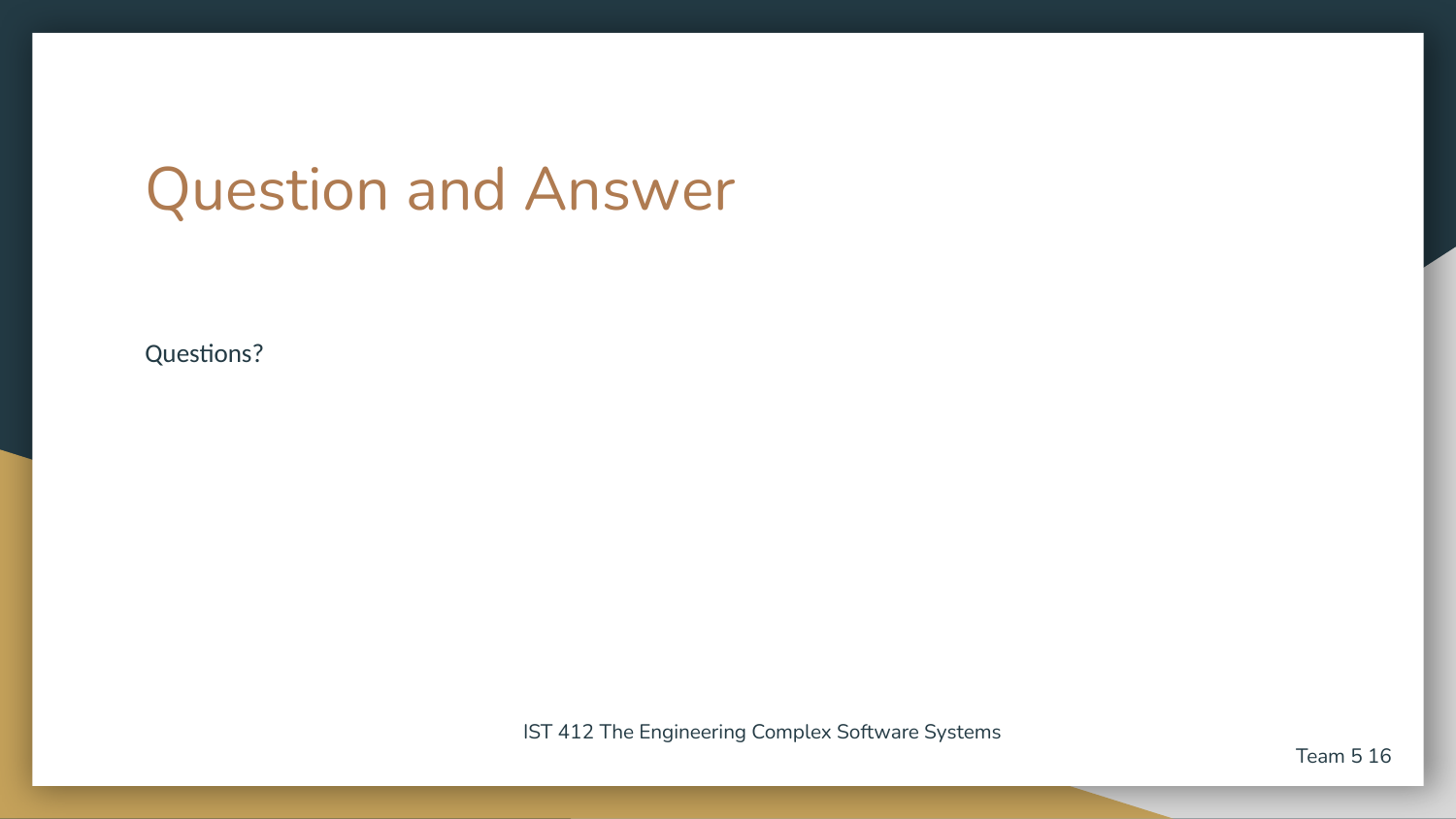

# Question and Answer
Questions?
 IST 412 The Engineering Complex Software Systems 					Team 5 16